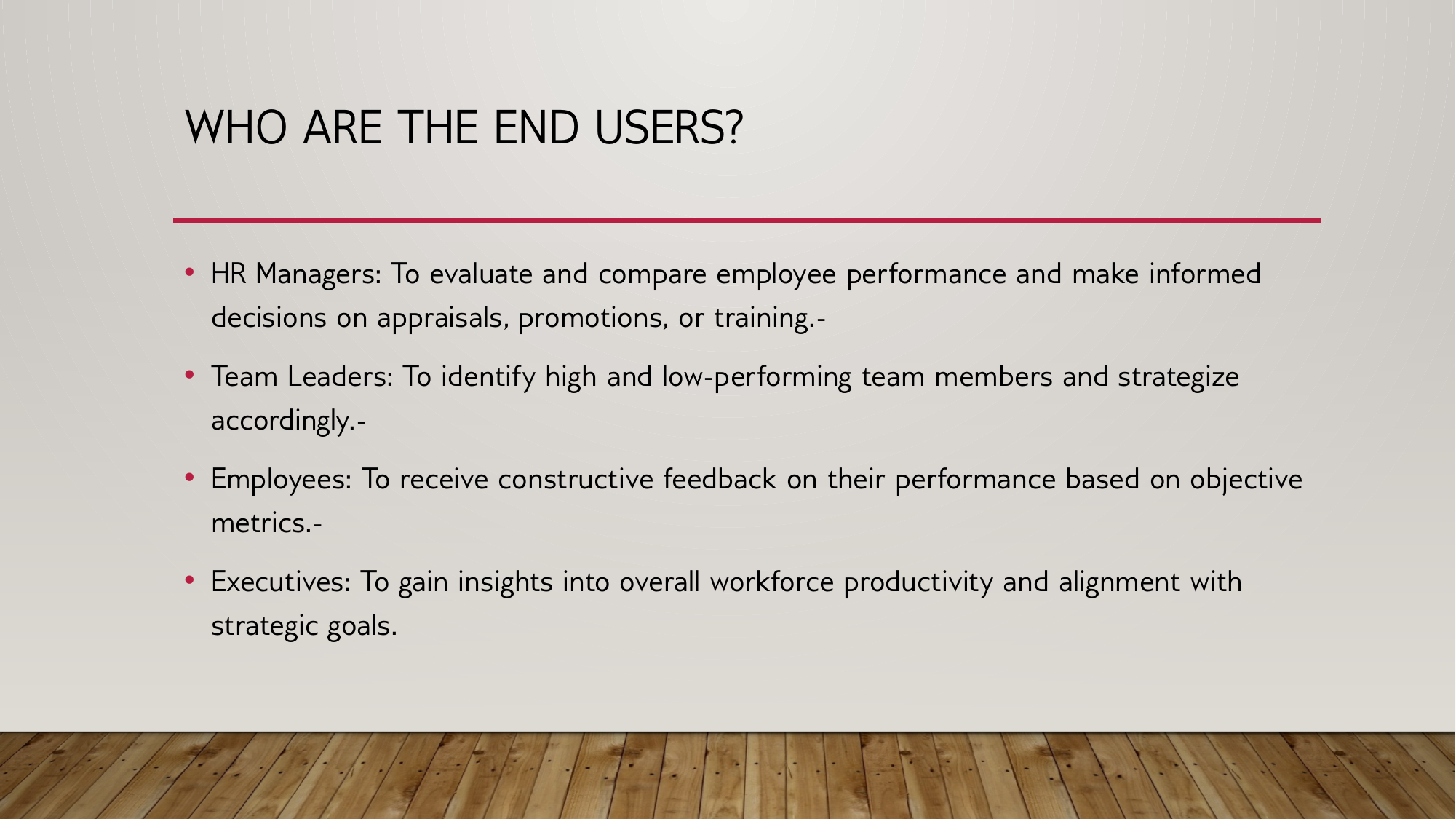

# WHO ARE THE END USERS?
HR Managers: To evaluate and compare employee performance and make informed decisions on appraisals, promotions, or training.-
Team Leaders: To identify high and low-performing team members and strategize accordingly.-
Employees: To receive constructive feedback on their performance based on objective metrics.-
Executives: To gain insights into overall workforce productivity and alignment with strategic goals.